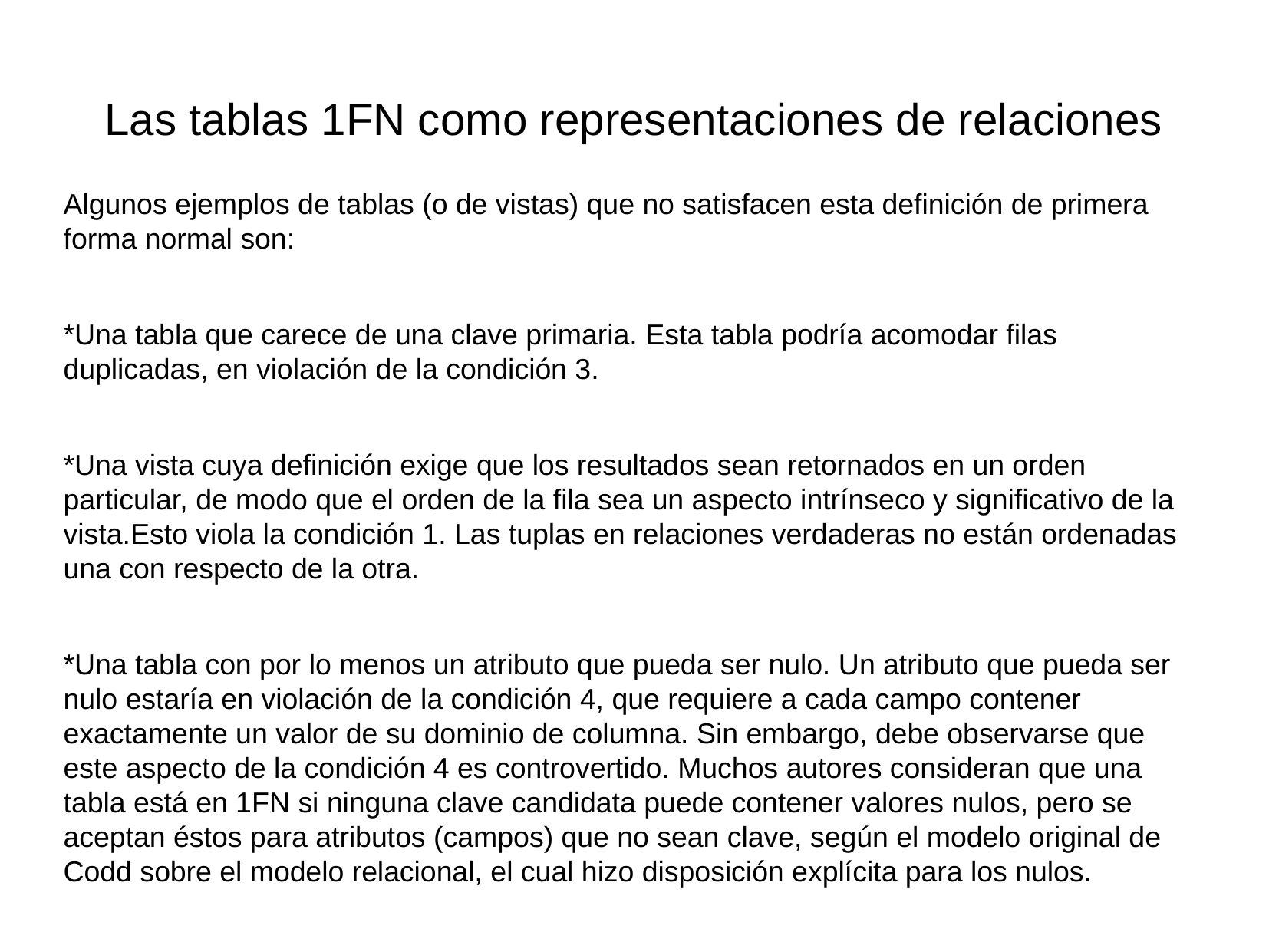

Las tablas 1FN como representaciones de relaciones
Algunos ejemplos de tablas (o de vistas) que no satisfacen esta definición de primera forma normal son:

*Una tabla que carece de una clave primaria. Esta tabla podría acomodar filas duplicadas, en violación de la condición 3.

*Una vista cuya definición exige que los resultados sean retornados en un orden particular, de modo que el orden de la fila sea un aspecto intrínseco y significativo de la vista.Esto viola la condición 1. Las tuplas en relaciones verdaderas no están ordenadas una con respecto de la otra.

*Una tabla con por lo menos un atributo que pueda ser nulo. Un atributo que pueda ser nulo estaría en violación de la condición 4, que requiere a cada campo contener exactamente un valor de su dominio de columna. Sin embargo, debe observarse que este aspecto de la condición 4 es controvertido. Muchos autores consideran que una tabla está en 1FN si ninguna clave candidata puede contener valores nulos, pero se aceptan éstos para atributos (campos) que no sean clave, según el modelo original de Codd sobre el modelo relacional, el cual hizo disposición explícita para los nulos.